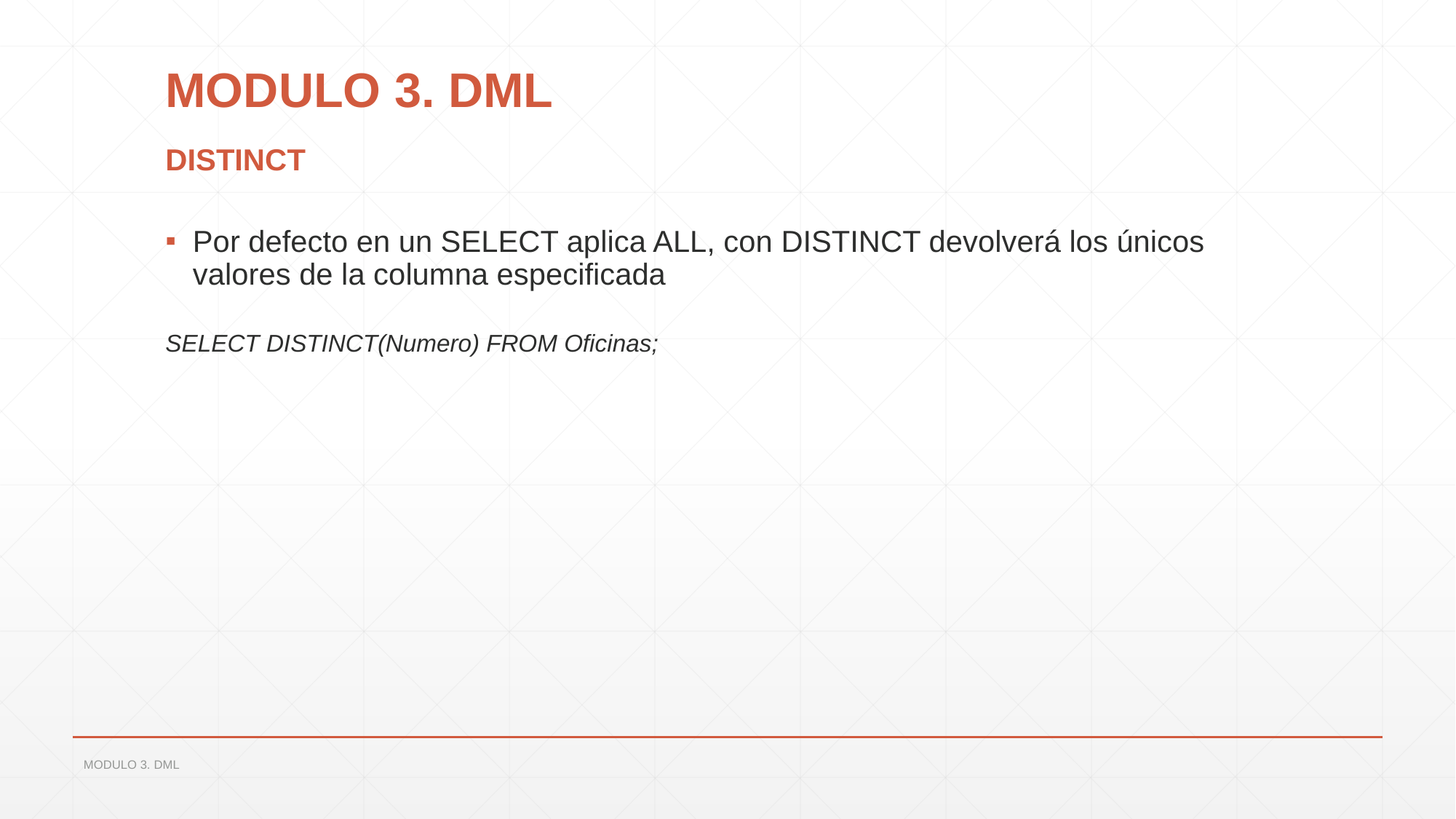

# MODULO 3. DML
DISTINCT
Por defecto en un SELECT aplica ALL, con DISTINCT devolverá los únicos valores de la columna especificada

SELECT DISTINCT(Numero) FROM Oficinas;
MODULO 3. DML